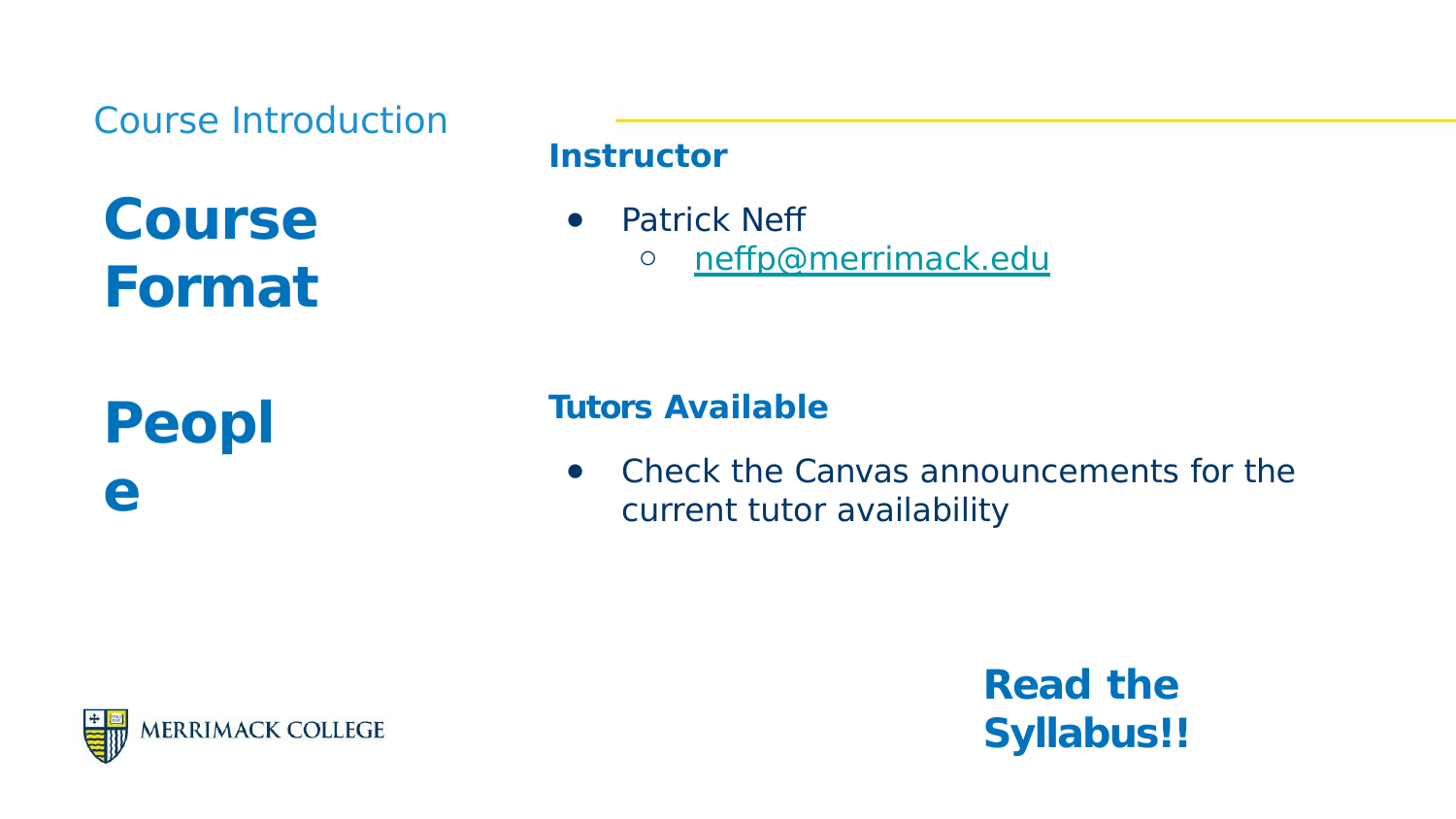

Course Introduction
Instructor
Patrick Neff
neffp@merrimack.edu
# Course Format
Tutors Available
Check the Canvas announcements for the current tutor availability
People
Read the Syllabus!!